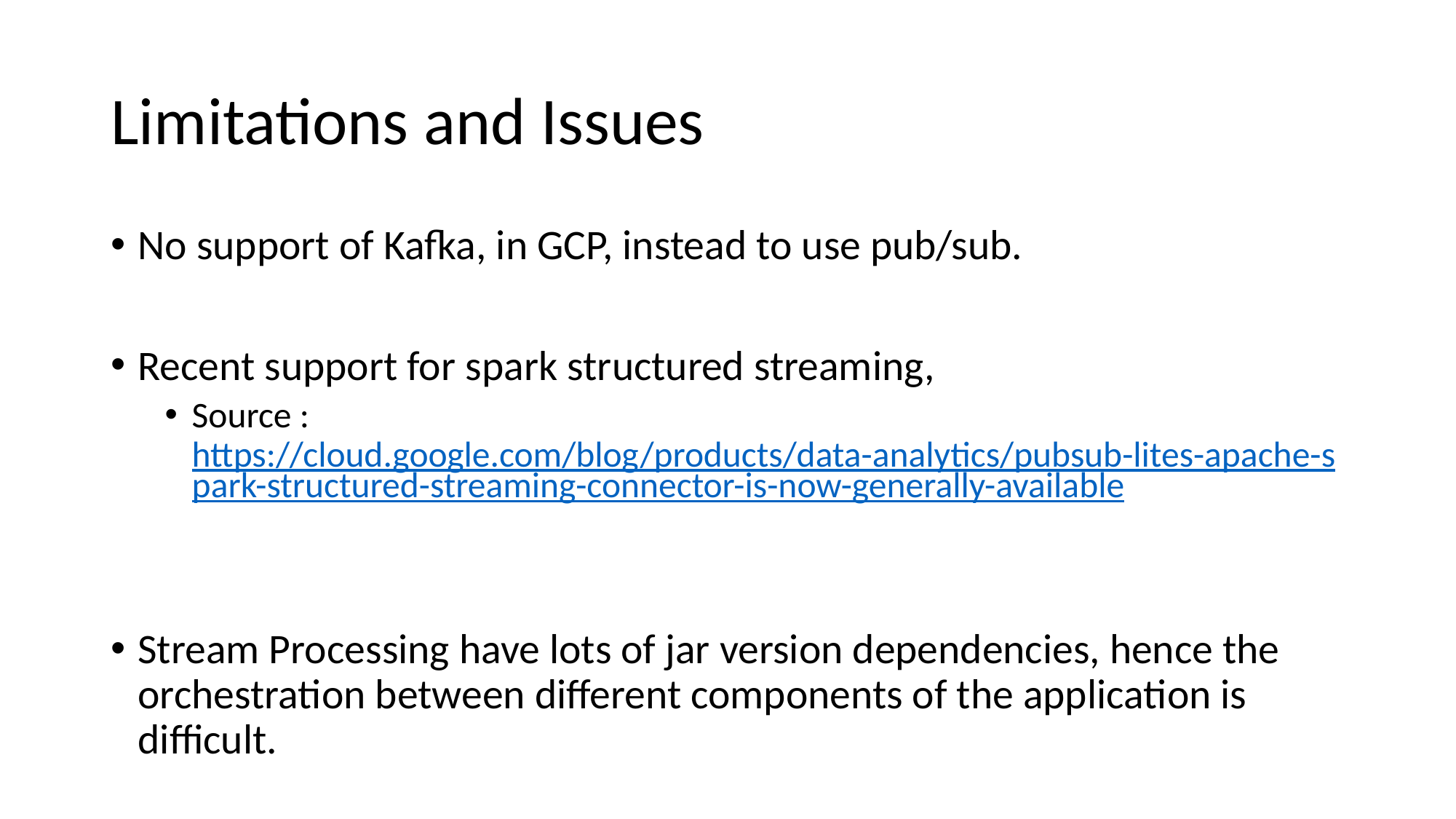

# Limitations and Issues
No support of Kafka, in GCP, instead to use pub/sub.

Recent support for spark structured streaming,
Source : https://cloud.google.com/blog/products/data-analytics/pubsub-lites-apache-spark-structured-streaming-connector-is-now-generally-available

Stream Processing have lots of jar version dependencies, hence the orchestration between different components of the application is difficult.